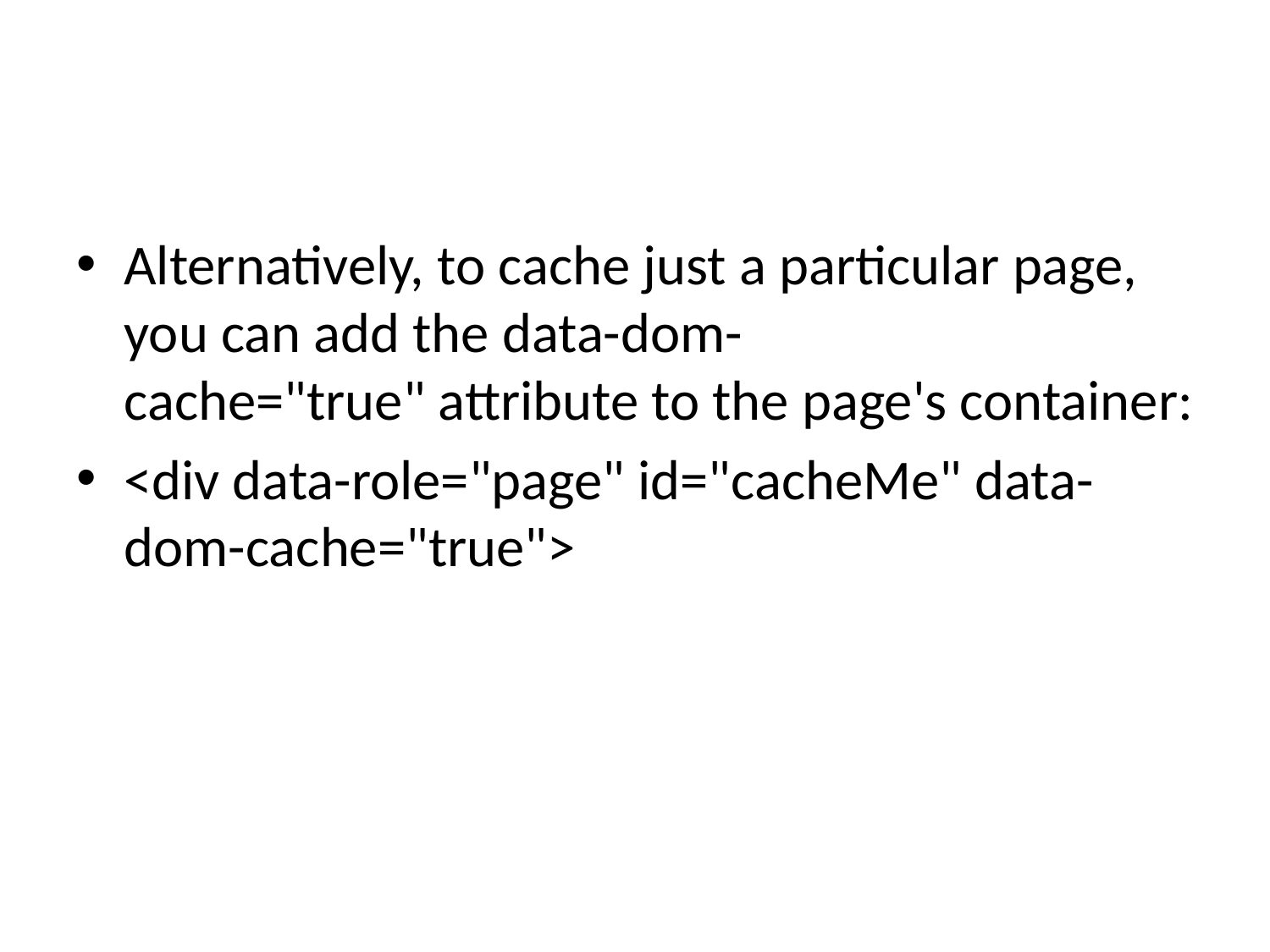

#
Alternatively, to cache just a particular page, you can add the data-dom-cache="true" attribute to the page's container:
<div data-role="page" id="cacheMe" data-dom-cache="true">